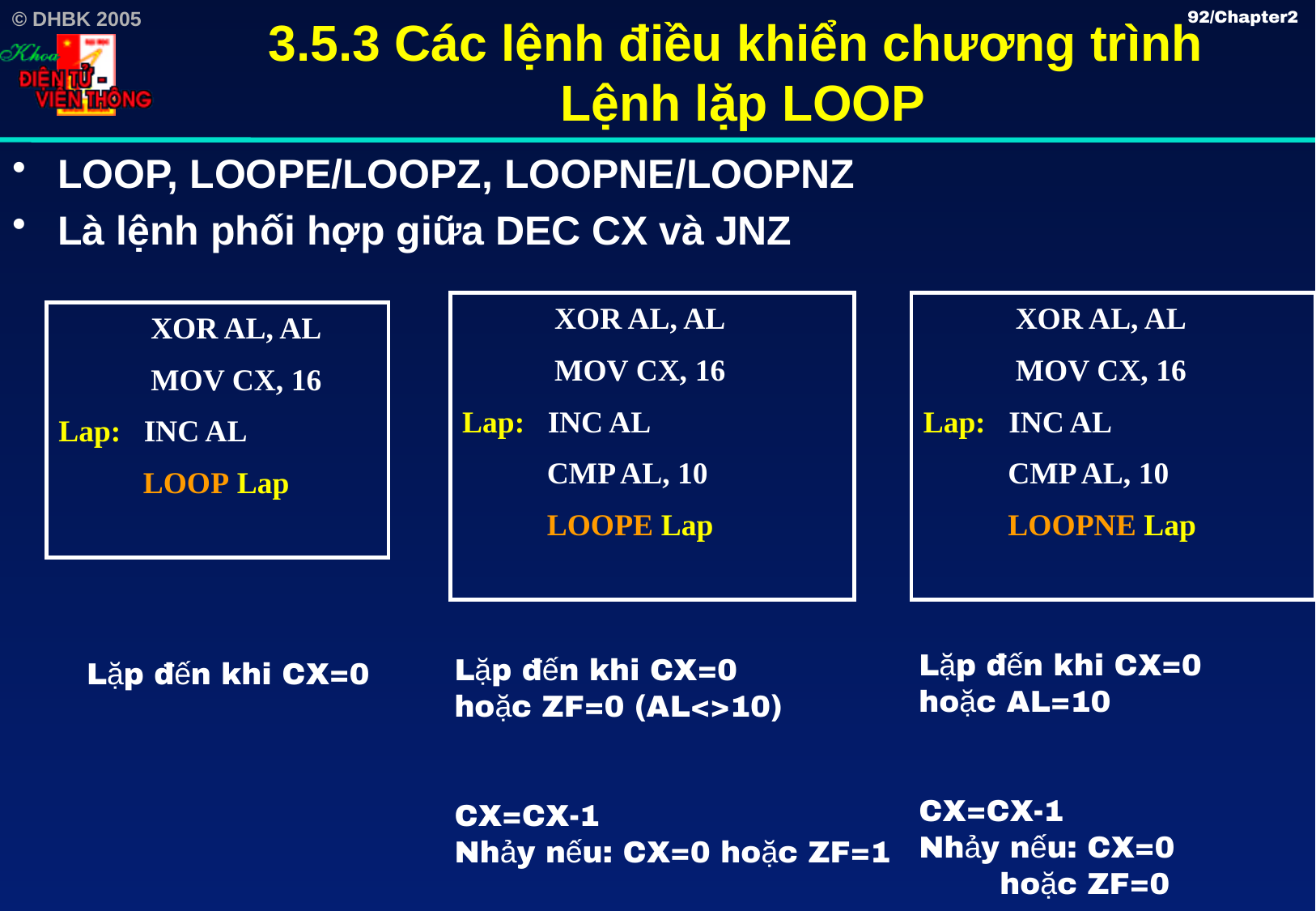

# 3.5.3 Các lệnh điều khiển chương trình Lệnh lặp LOOP
92/Chapter2
LOOP, LOOPE/LOOPZ, LOOPNE/LOOPNZ
Là lệnh phối hợp giữa DEC CX và JNZ
            XOR AL, AL
            MOV CX, 16
Lap:   INC AL
           CMP AL, 10
           LOOPE Lap

            XOR AL, AL
            MOV CX, 16
Lap:   INC AL
           CMP AL, 10
           LOOPNE Lap

            XOR AL, AL
            MOV CX, 16
Lap:   INC AL
           LOOP Lap

Lặp đến khi CX=0
hoặc AL=10

CX=CX-1
Nhảy nếu: CX=0
        hoặc ZF=0

Lặp đến khi CX=0
hoặc ZF=0 (AL<>10)

CX=CX-1
Nhảy nếu: CX=0 hoặc ZF=1

Lặp đến khi CX=0